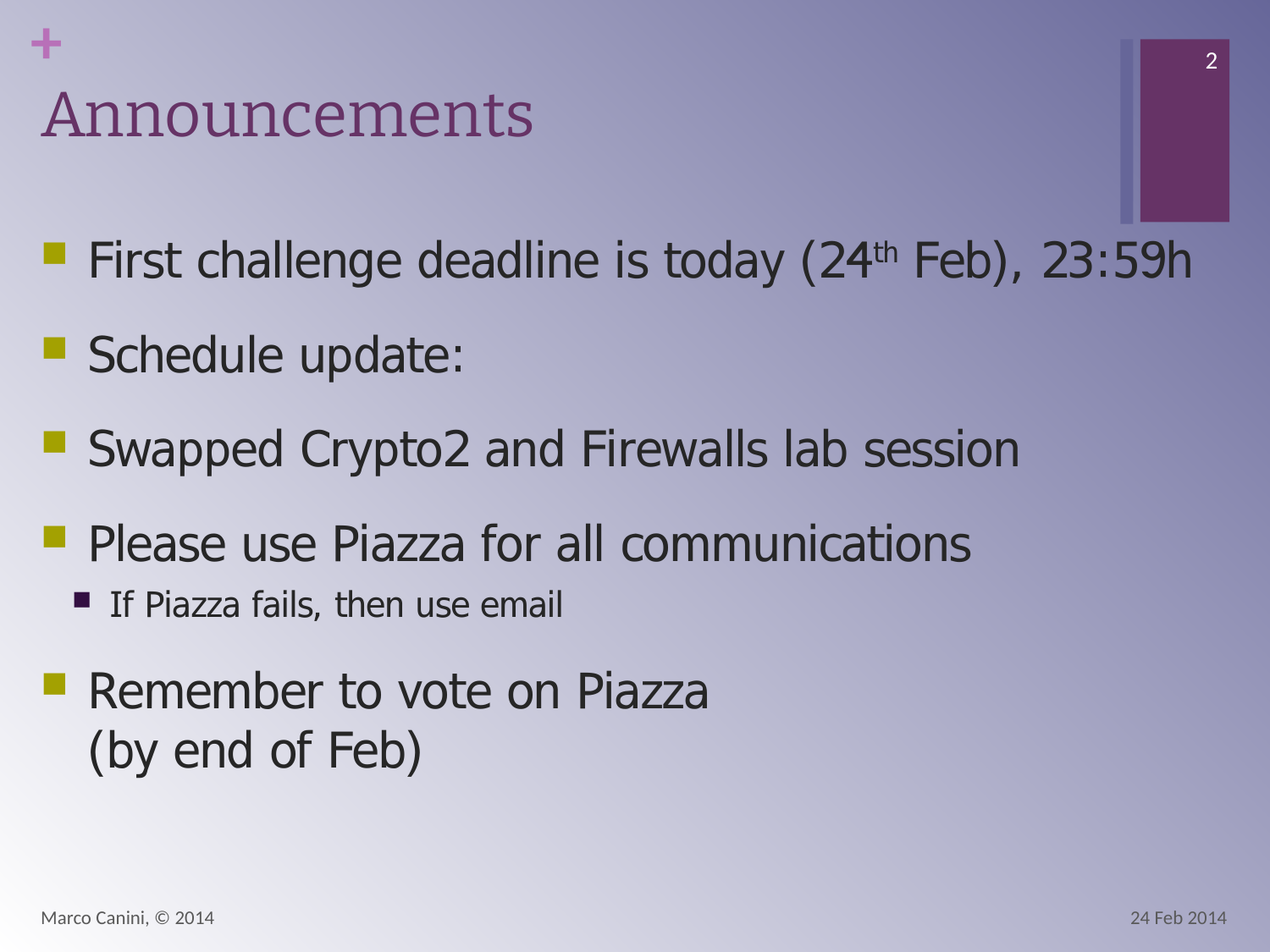

2
# Announcements
First challenge deadline is today (24th Feb), 23:59h
Schedule update:
Swapped Crypto2 and Firewalls lab session
Please use Piazza for all communications
If Piazza fails, then use email
Remember to vote on Piazza
(by end of Feb)
Marco Canini, © 2014
24 Feb 2014